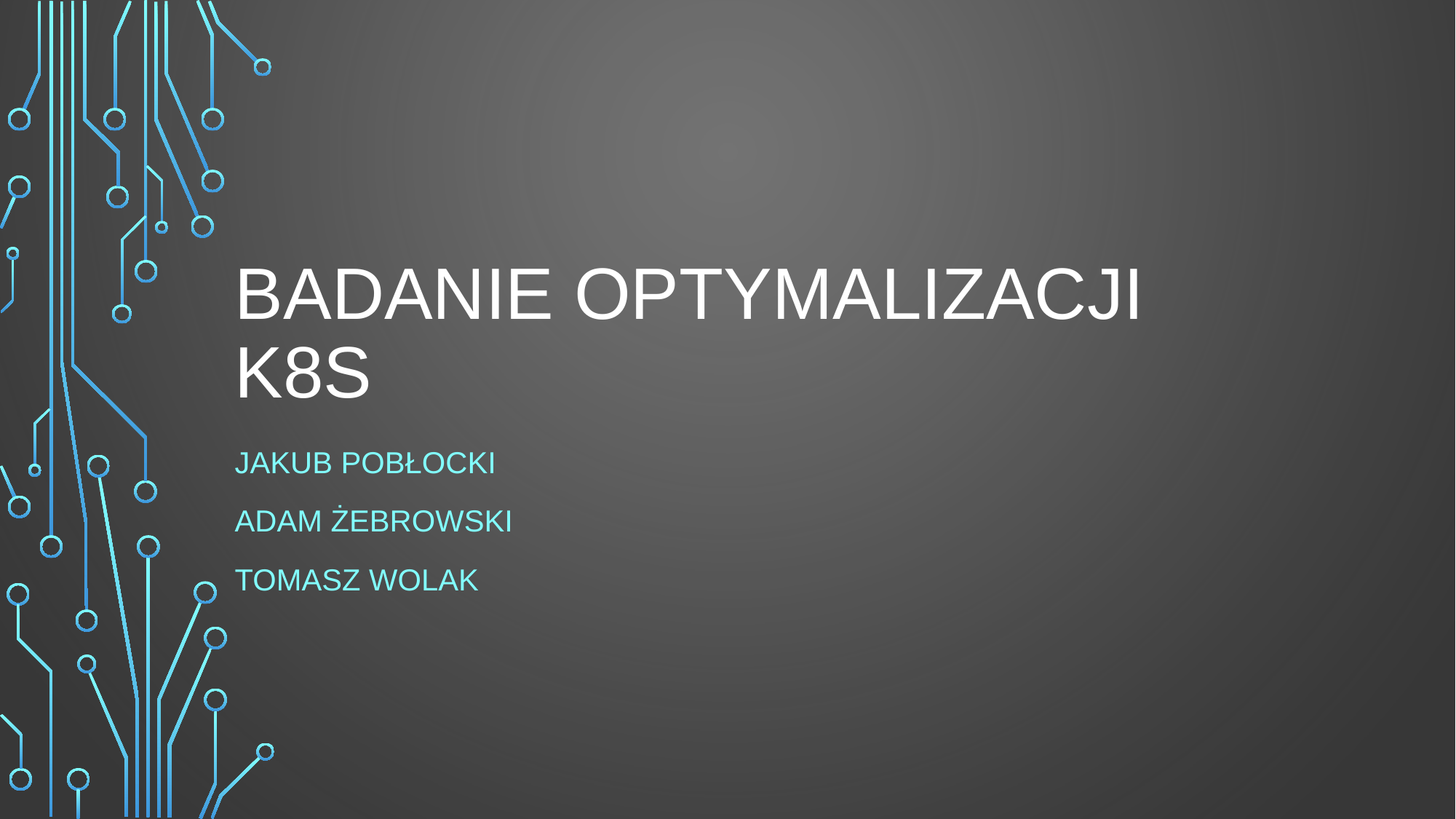

# Badanie optymalizacji k8s
Jakub pobłocki
Adam żebrowski
Tomasz wolak